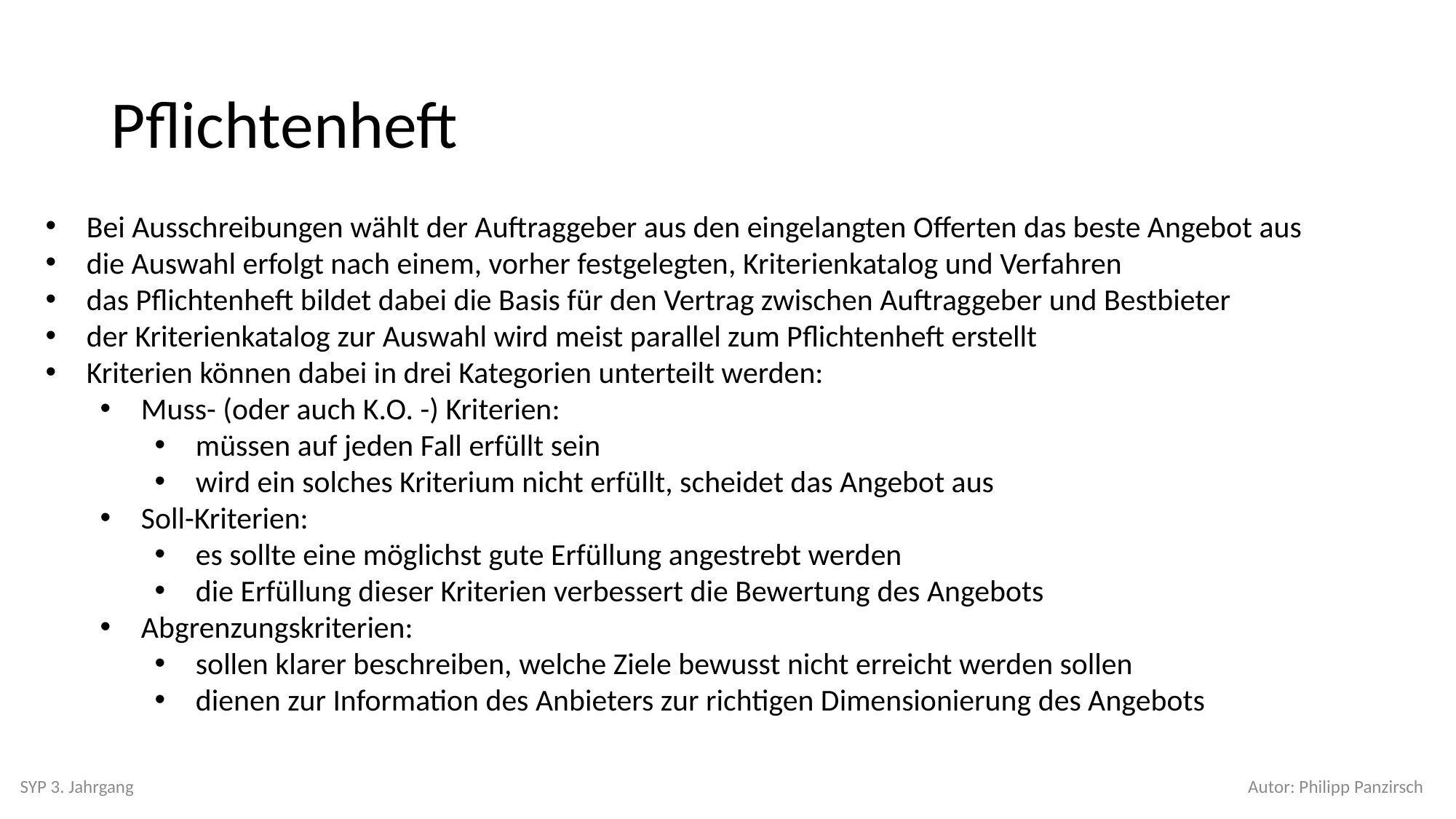

# Pflichtenheft
Bei Ausschreibungen wählt der Auftraggeber aus den eingelangten Offerten das beste Angebot aus
die Auswahl erfolgt nach einem, vorher festgelegten, Kriterienkatalog und Verfahren
das Pflichtenheft bildet dabei die Basis für den Vertrag zwischen Auftraggeber und Bestbieter
der Kriterienkatalog zur Auswahl wird meist parallel zum Pflichtenheft erstellt
Kriterien können dabei in drei Kategorien unterteilt werden:
Muss- (oder auch K.O. -) Kriterien:
müssen auf jeden Fall erfüllt sein
wird ein solches Kriterium nicht erfüllt, scheidet das Angebot aus
Soll-Kriterien:
es sollte eine möglichst gute Erfüllung angestrebt werden
die Erfüllung dieser Kriterien verbessert die Bewertung des Angebots
Abgrenzungskriterien:
sollen klarer beschreiben, welche Ziele bewusst nicht erreicht werden sollen
dienen zur Information des Anbieters zur richtigen Dimensionierung des Angebots

SYP 3. Jahrgang
Autor: Philipp Panzirsch